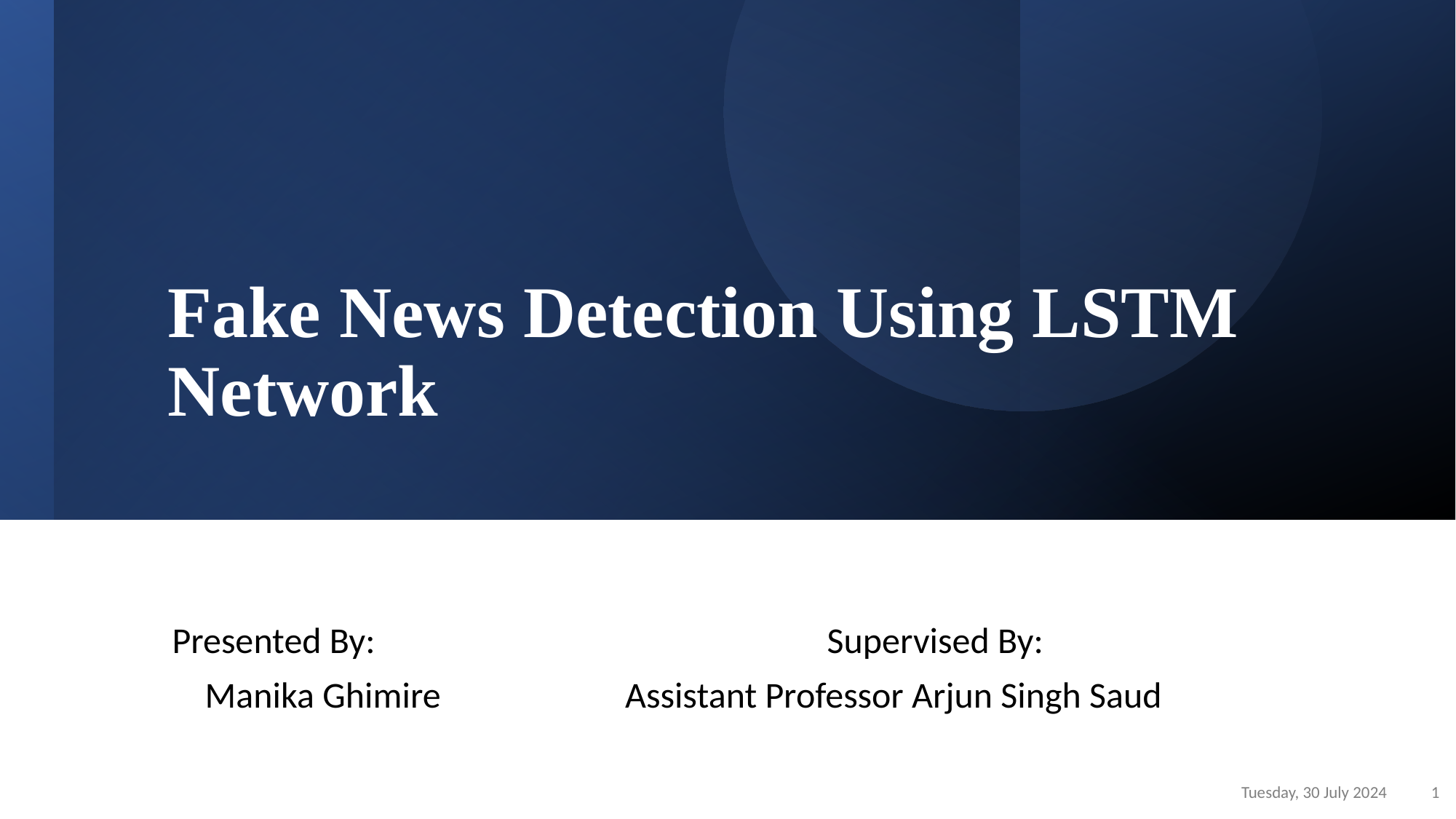

# Fake News Detection Using LSTM Network
Presented By:					Supervised By:
    Manika Ghimire		  Assistant Professor Arjun Singh Saud
Tuesday, 30 July 2024
1